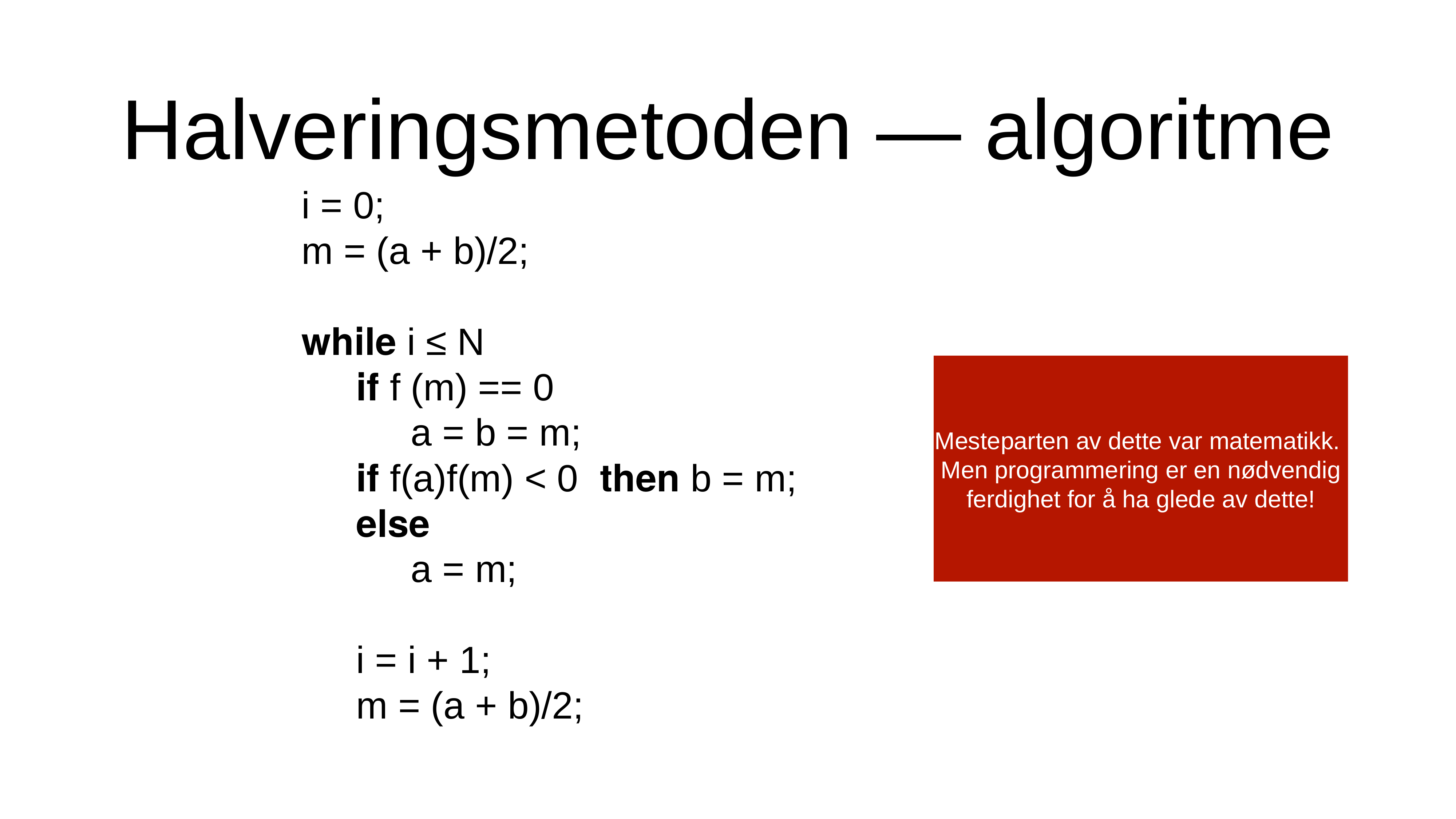

# Halveringsmetoden — algoritme
i = 0;
m = (a + b)/2;
while i ≤ N
	if f (m) == 0
		a = b = m;
	if f(a)f(m) < 0  then b = m;
	else
		a = m;

	i = i + 1;
	m = (a + b)/2;
Mesteparten av dette var matematikk.
Men programmering er en nødvendig ferdighet for å ha glede av dette!